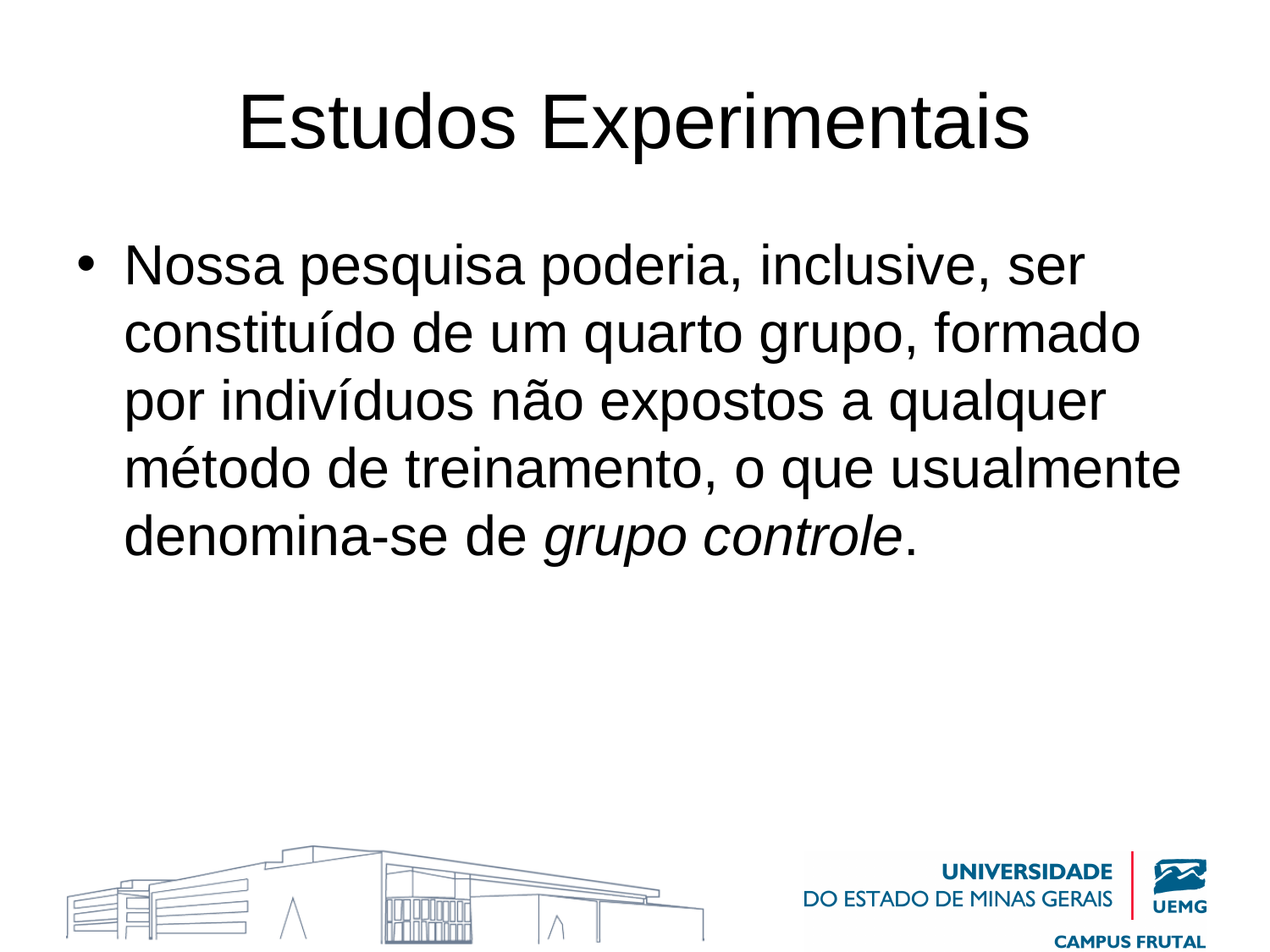

# Estudos Experimentais
Nossa pesquisa poderia, inclusive, ser constituído de um quarto grupo, formado por indivíduos não expostos a qualquer método de treinamento, o que usualmente denomina-se de grupo controle.